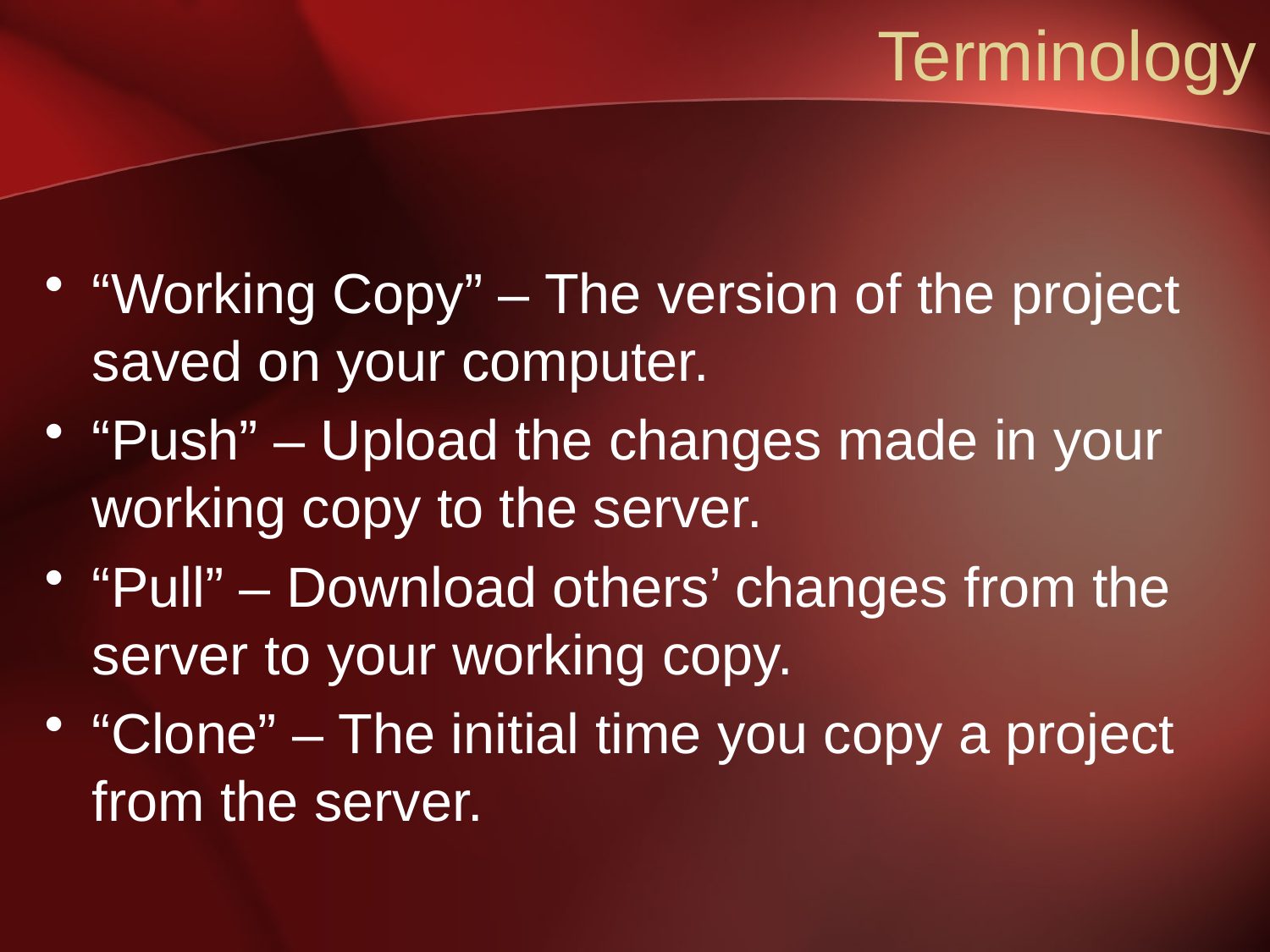

# Terminology
“Working Copy” – The version of the project saved on your computer.
“Push” – Upload the changes made in your working copy to the server.
“Pull” – Download others’ changes from the server to your working copy.
“Clone” – The initial time you copy a project from the server.